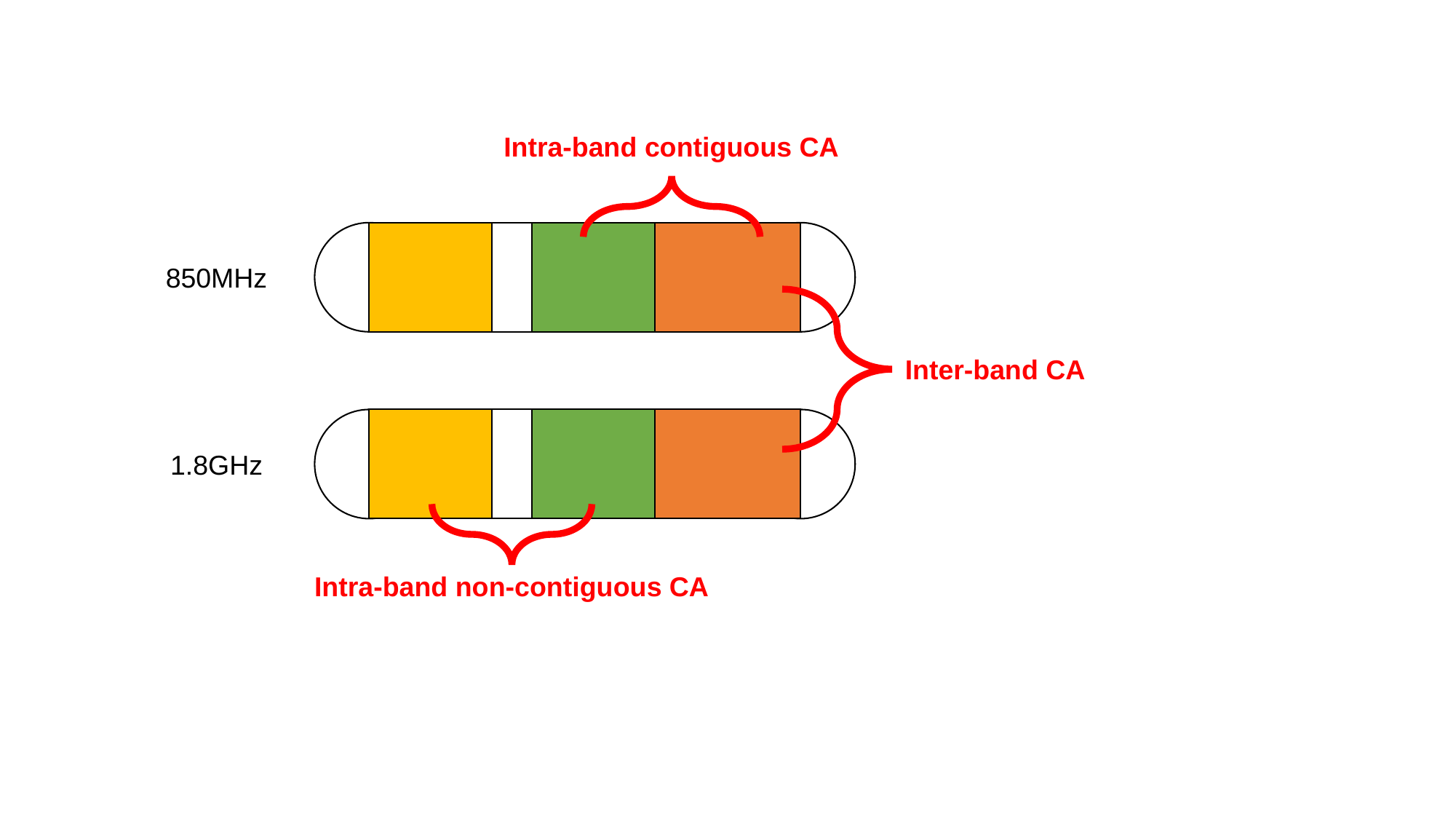

Intra-band contiguous CA

850MHz

Inter-band CA

1.8GHz

Intra-band non-contiguous CA